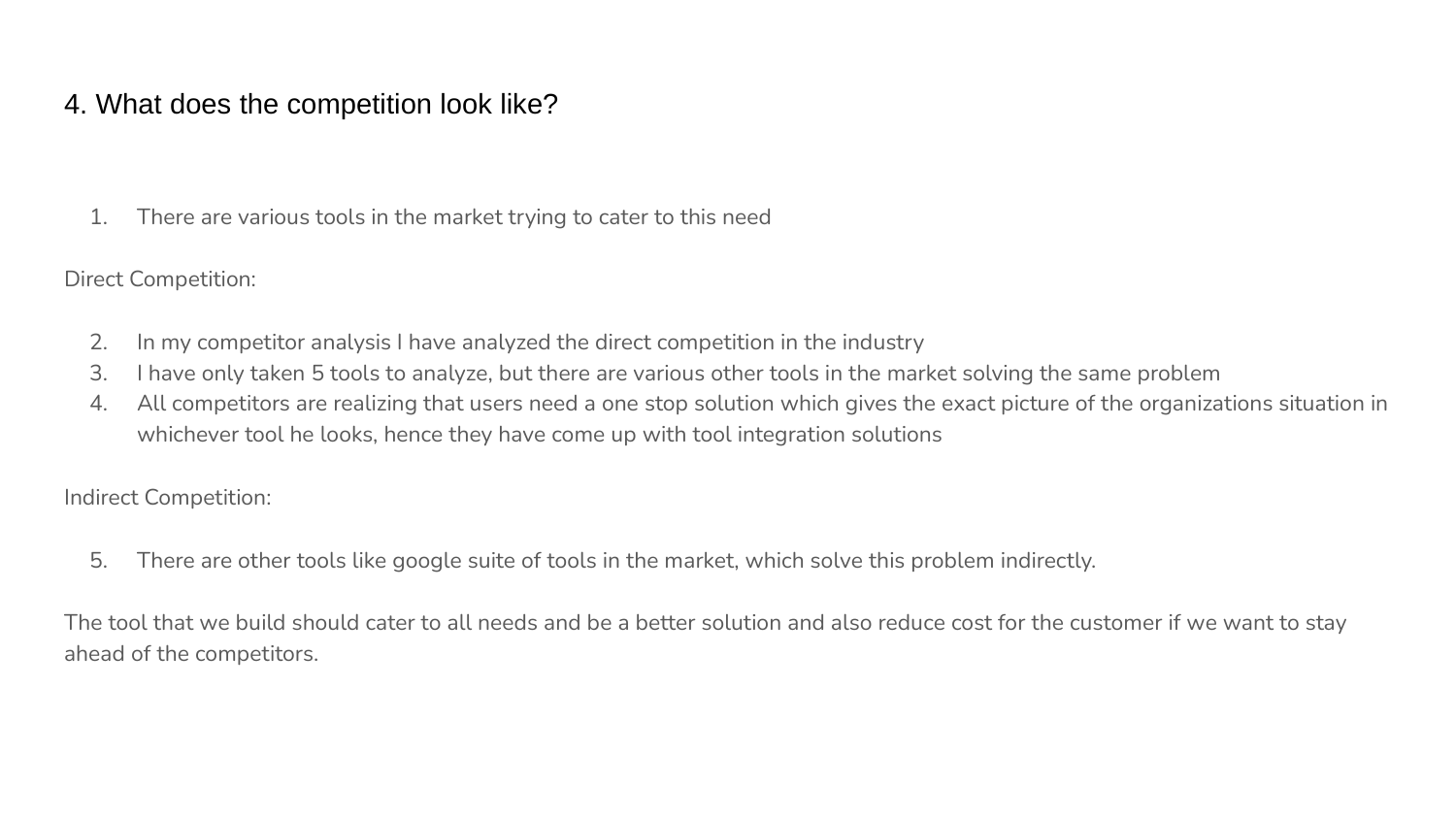

# 4. What does the competition look like?
There are various tools in the market trying to cater to this need
Direct Competition:
In my competitor analysis I have analyzed the direct competition in the industry
I have only taken 5 tools to analyze, but there are various other tools in the market solving the same problem
All competitors are realizing that users need a one stop solution which gives the exact picture of the organizations situation in whichever tool he looks, hence they have come up with tool integration solutions
Indirect Competition:
There are other tools like google suite of tools in the market, which solve this problem indirectly.
The tool that we build should cater to all needs and be a better solution and also reduce cost for the customer if we want to stay ahead of the competitors.